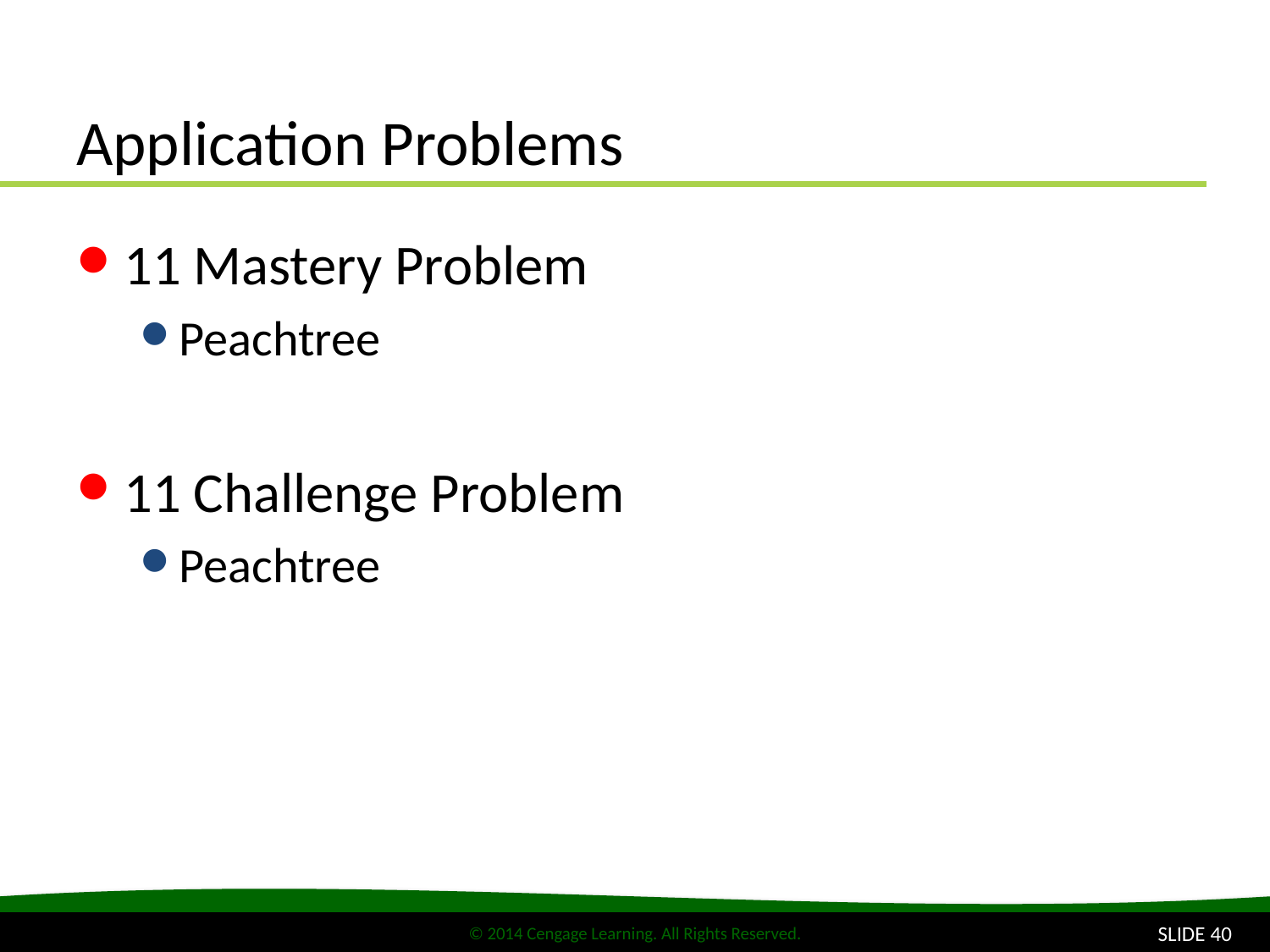

# Application Problems
11 Mastery Problem
Peachtree

11 Challenge Problem
Peachtree

SLIDE 40